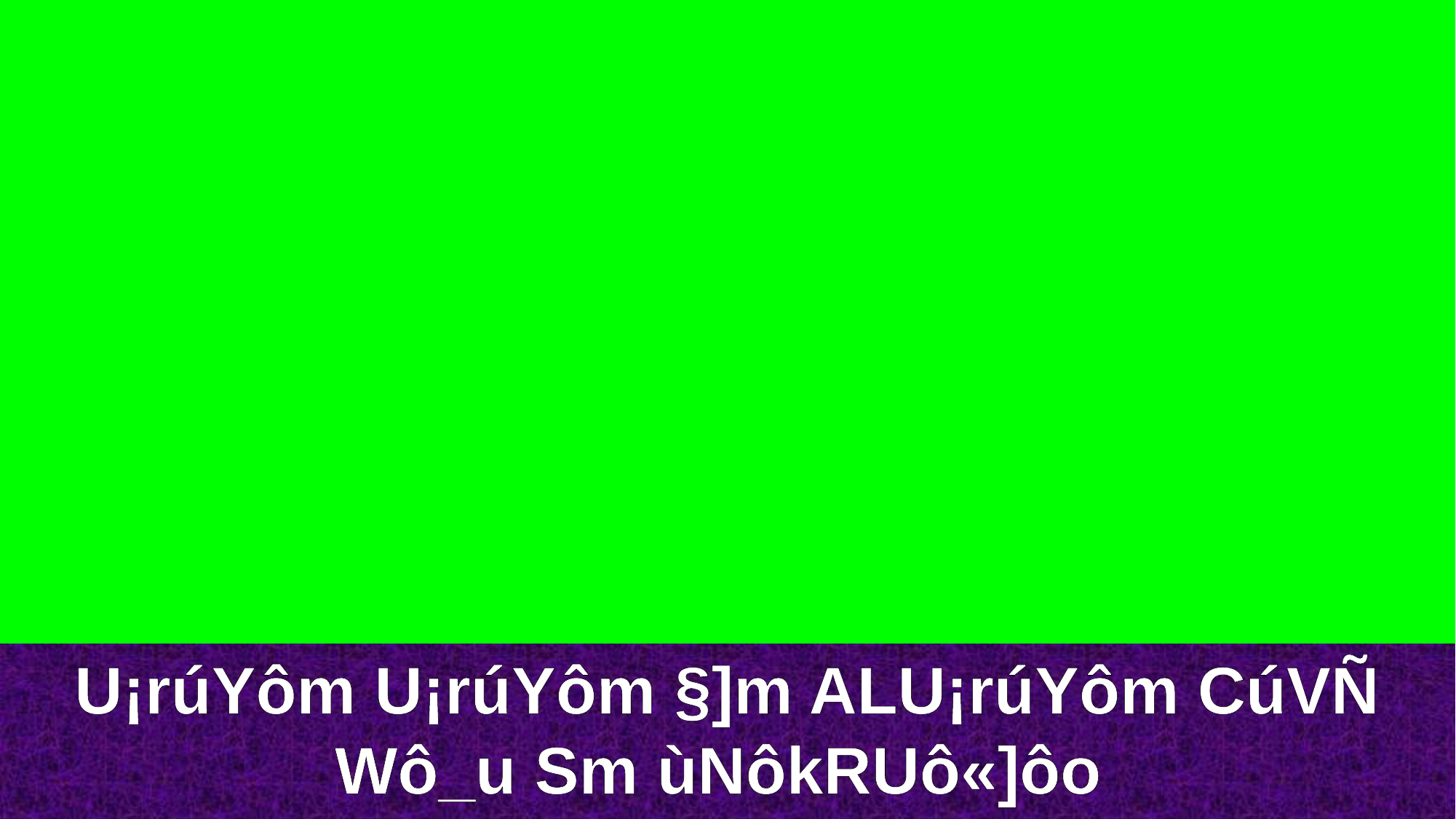

U¡rúYôm U¡rúYôm §]m ALU¡rúYôm CúVÑ Wô_u Sm ùNôkRUô«]ôo